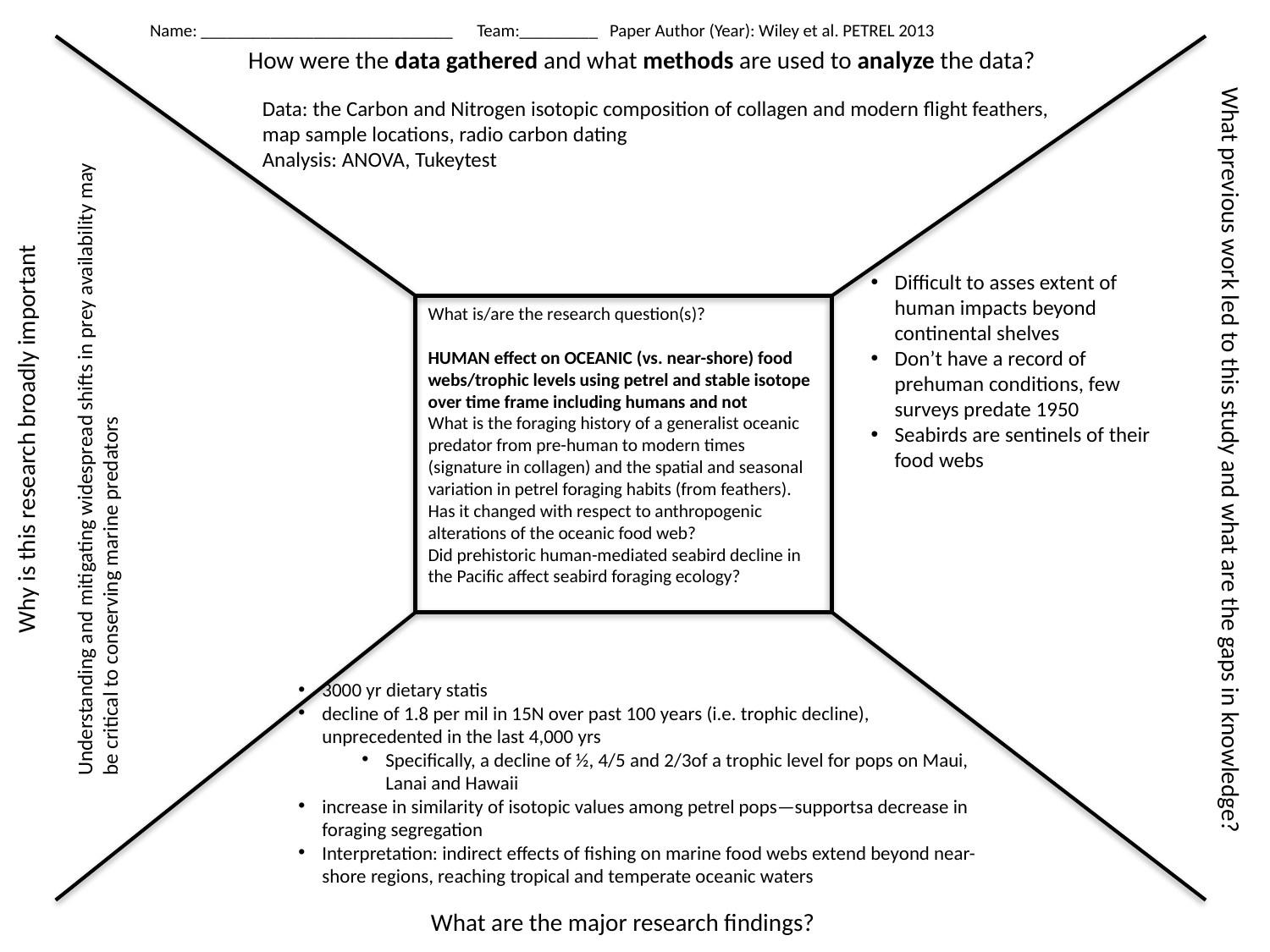

Name: _____________________________      Team:_________   Paper Author (Year): Wiley et al. PETREL 2013
How were the data gathered and what methods are used to analyze the data?

Data: the Carbon and Nitrogen isotopic composition of collagen and modern flight feathers, map sample locations, radio carbon dating
Analysis: ANOVA, Tukeytest
Difficult to asses extent of human impacts beyond continental shelves
Don’t have a record of prehuman conditions, few surveys predate 1950
Seabirds are sentinels of their food webs
# What is/are the research question(s)? HUMAN effect on OCEANIC (vs. near-shore) food webs/trophic levels using petrel and stable isotope over time frame including humans and not What is the foraging history of a generalist oceanic predator from pre-human to modern times (signature in collagen) and the spatial and seasonal variation in petrel foraging habits (from feathers). Has it changed with respect to anthropogenic alterations of the oceanic food web? Did prehistoric human-mediated seabird decline in the Pacific affect seabird foraging ecology?

Why is this research broadly important
Understanding and mitigating widespread shifts in prey availability may be critical to conserving marine predators
What previous work led to this study and what are the gaps in knowledge?
3000 yr dietary statis
decline of 1.8 per mil in 15N over past 100 years (i.e. trophic decline),  unprecedented in the last 4,000 yrs
Specifically, a decline of ½, 4/5 and 2/3of a trophic level for pops on Maui, Lanai and Hawaii
increase in similarity of isotopic values among petrel pops—supportsa decrease in foraging segregation
Interpretation: indirect effects of fishing on marine food webs extend beyond near-shore regions, reaching tropical and temperate oceanic waters

What are the major research findings?